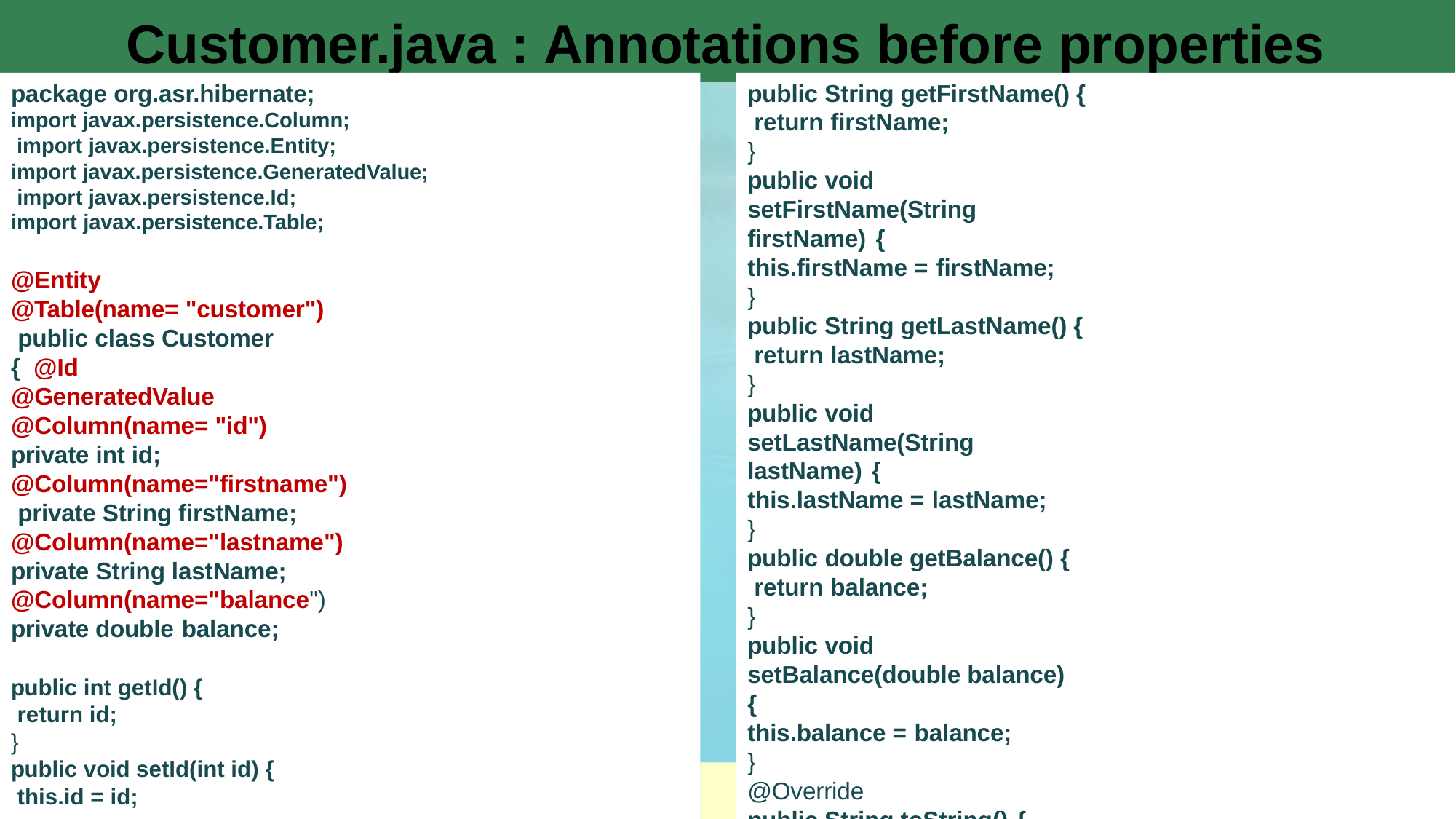

# Customer.java : Annotations before properties

package org.asr.hibernate;  import javax.persistence.Column;  import javax.persistence.Entity;
import javax.persistence.GeneratedValue;  import javax.persistence.Id;
import javax.persistence.Table;

@Entity
@Table(name= "customer")  public class Customer {  @Id
@GeneratedValue  @Column(name= "id")  private int id;  @Column(name="firstname")  private String firstName;  @Column(name="lastname")  private String lastName;  @Column(name="balance")  private double balance;

public int getId() {  return id;
}
public void setId(int id) {  this.id = id;
public String getFirstName() {  return firstName;
}
public void setFirstName(String firstName) {
this.firstName = firstName;
}
public String getLastName() {  return lastName;
}
public void setLastName(String lastName) {
this.lastName = lastName;
}
public double getBalance() {  return balance;
}
public void setBalance(double balance) {
this.balance = balance;
}
@Override
public String toString() {
return "Customer [id=" + id + ", firstname=" + firstname + ",
lastname="
+ lastname + ", balance=" + balance + "]";
}
}

13